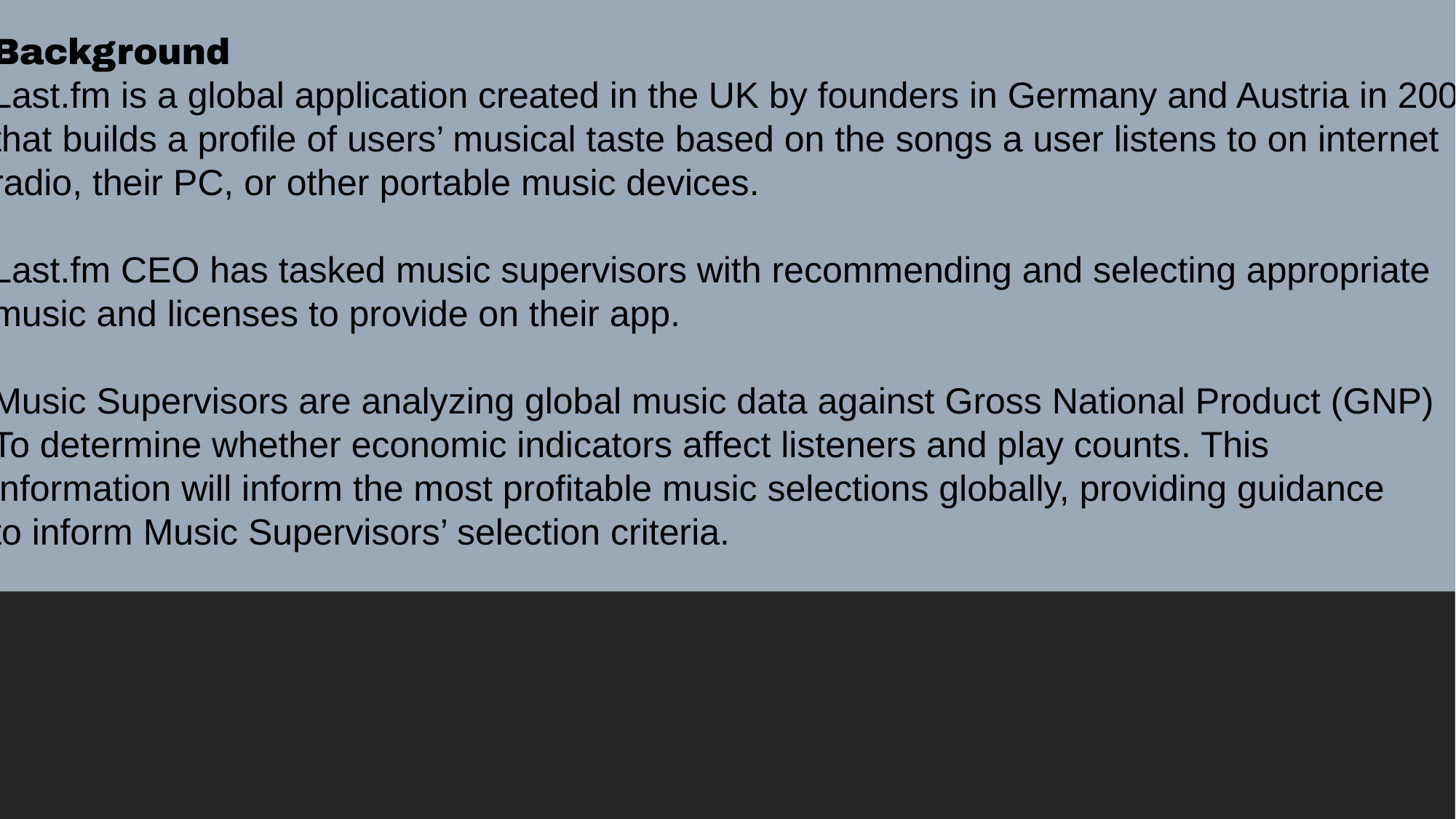

Background
Last.fm is a global application created in the UK by founders in Germany and Austria in 2002
that builds a profile of users’ musical taste based on the songs a user listens to on internet
radio, their PC, or other portable music devices.

Last.fm CEO has tasked music supervisors with recommending and selecting appropriate
music and licenses to provide on their app.

Music Supervisors are analyzing global music data against Gross National Product (GNP)
To determine whether economic indicators affect listeners and play counts. This
information will inform the most profitable music selections globally, providing guidance
to inform Music Supervisors’ selection criteria.